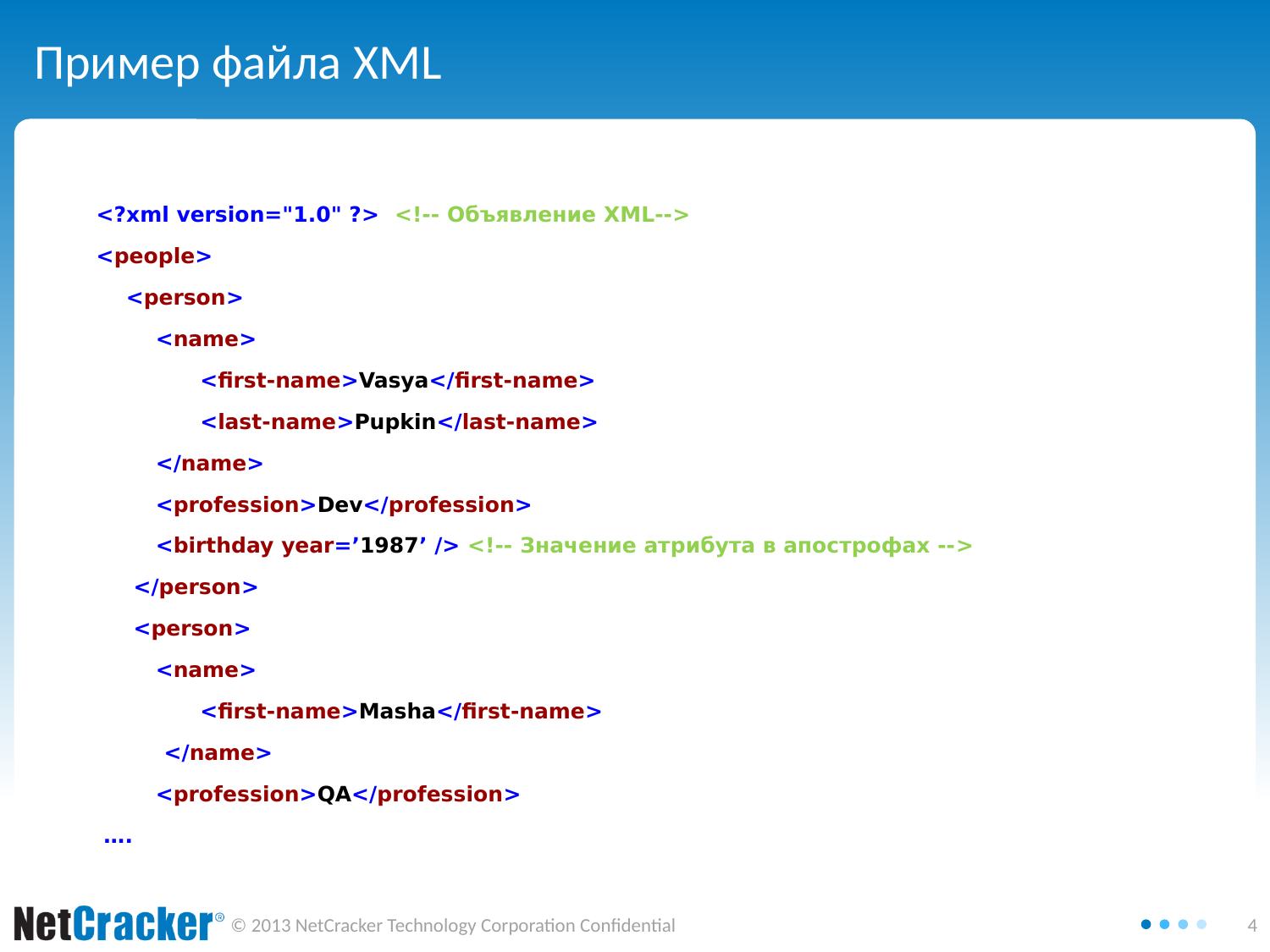

# Пример файла XML
<?xml version="1.0" ?>  <!-- Объявление XML-->
<people>
    <person>
        <name>
              <first-name>Vasya</first-name>
              <last-name>Pupkin</last-name>
        </name>
        <profession>Dev</profession>
        <birthday year=’1987’ /> <!-- Значение атрибута в апострофах -->
     </person>
     <person>
        <name>
              <first-name>Masha</first-name>
	    </name>
        <profession>QA</profession>
 ….

Saturday, October 04, 2014
4